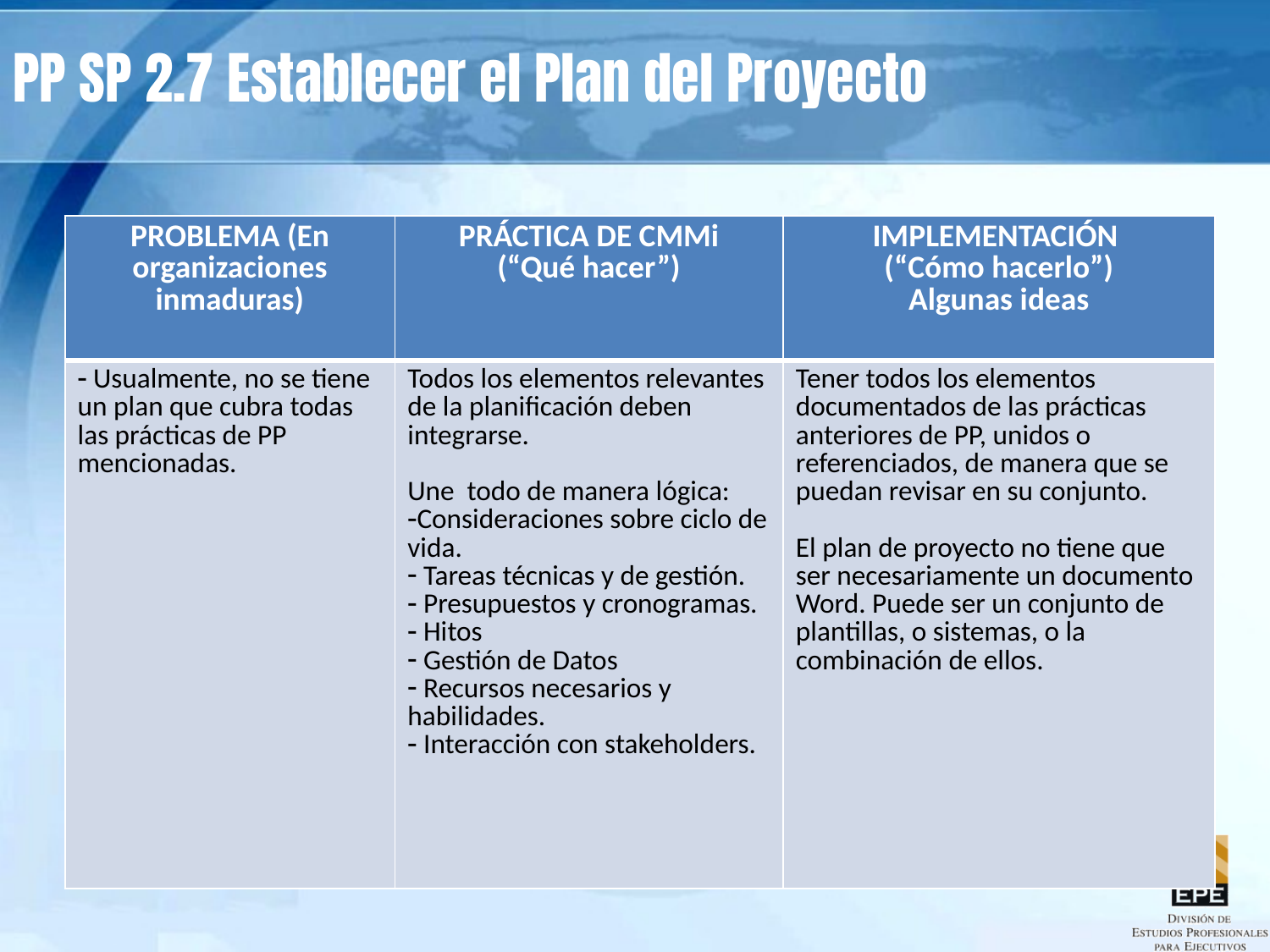

# PP SP 2.7 Establecer el Plan del Proyecto
| PROBLEMA (En organizaciones inmaduras) | PRÁCTICA DE CMMi (“Qué hacer”) | IMPLEMENTACIÓN (“Cómo hacerlo”) Algunas ideas |
| --- | --- | --- |
| Usualmente, no se tiene un plan que cubra todas las prácticas de PP mencionadas. | Todos los elementos relevantes de la planificación deben integrarse. Une todo de manera lógica: Consideraciones sobre ciclo de vida. Tareas técnicas y de gestión. Presupuestos y cronogramas. Hitos Gestión de Datos Recursos necesarios y habilidades. Interacción con stakeholders. | Tener todos los elementos documentados de las prácticas anteriores de PP, unidos o referenciados, de manera que se puedan revisar en su conjunto. El plan de proyecto no tiene que ser necesariamente un documento Word. Puede ser un conjunto de plantillas, o sistemas, o la combinación de ellos. |